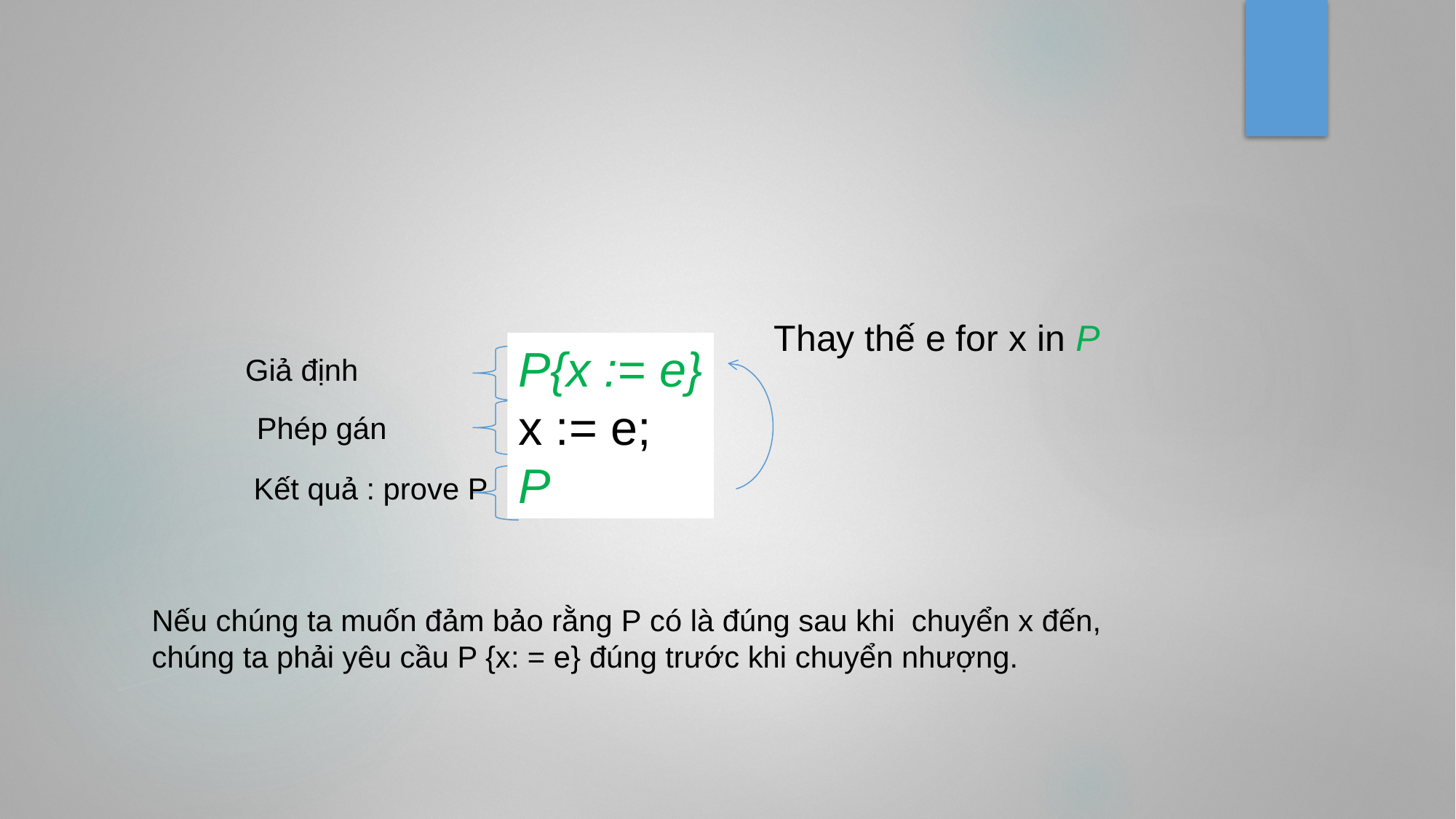

#
Thay thế e for x in P
P{x := e}
x := e;
P
Giả định

Phép gán
Kết quả : prove P

Nếu chúng ta muốn đảm bảo rằng P có là đúng sau khi  chuyển x đến,
chúng ta phải yêu cầu P {x: = e} đúng trước khi chuyển nhượng.